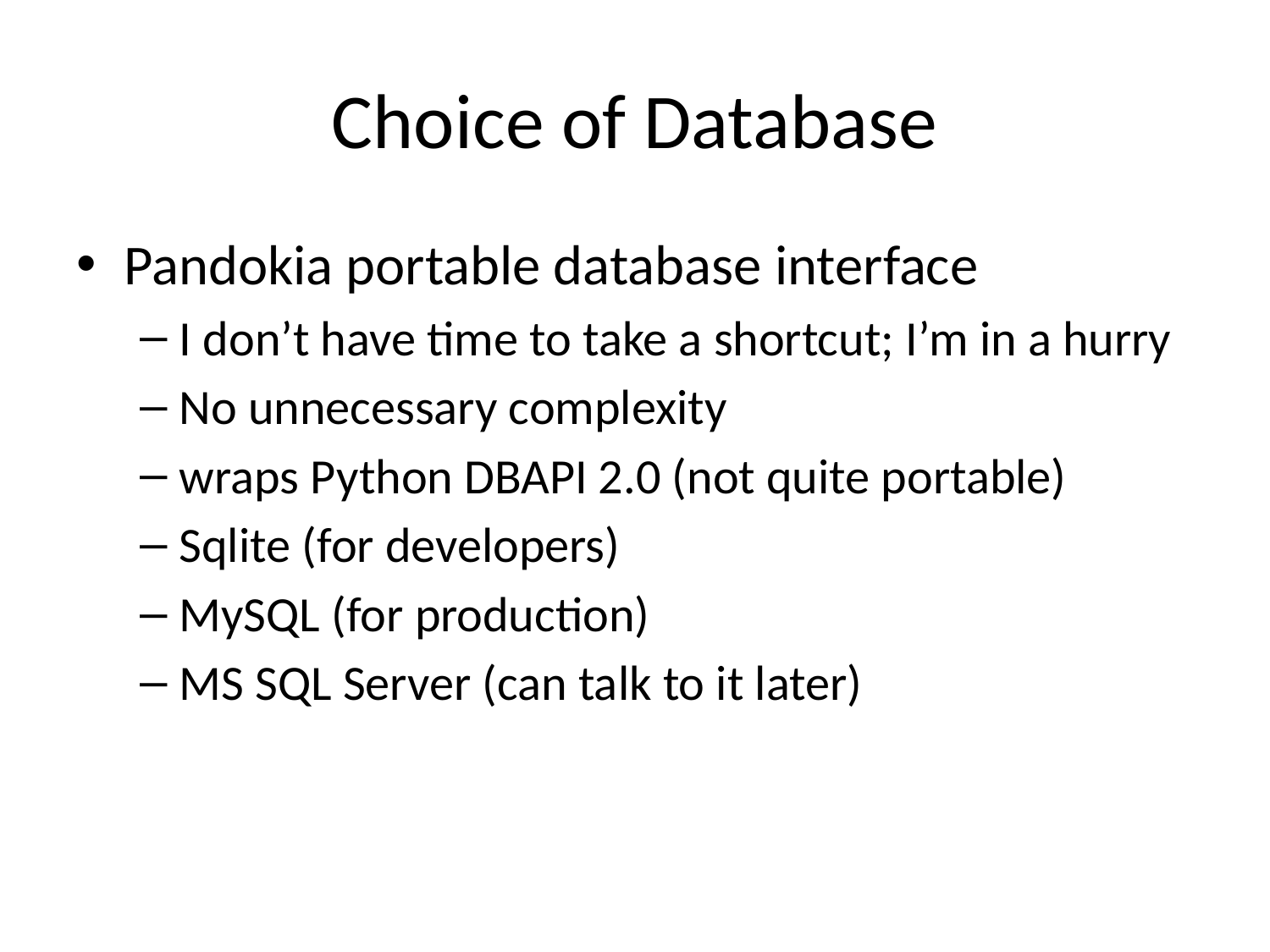

# Choice of Database
Pandokia portable database interface
I don’t have time to take a shortcut; I’m in a hurry
No unnecessary complexity
wraps Python DBAPI 2.0 (not quite portable)
Sqlite (for developers)
MySQL (for production)
MS SQL Server (can talk to it later)